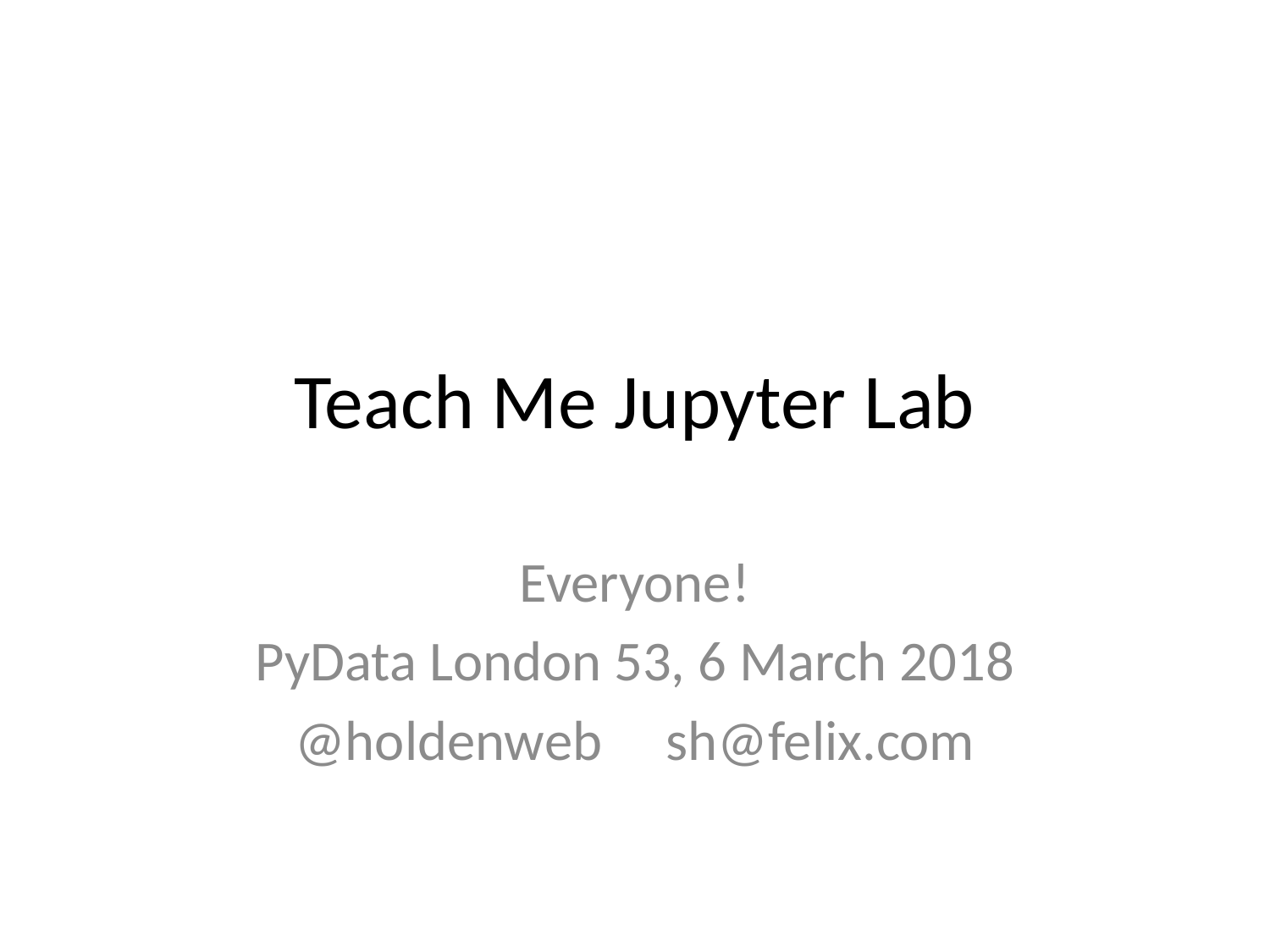

# Teach Me Jupyter Lab
Everyone!
PyData London 53, 6 March 2018
@holdenweb     sh@felix.com